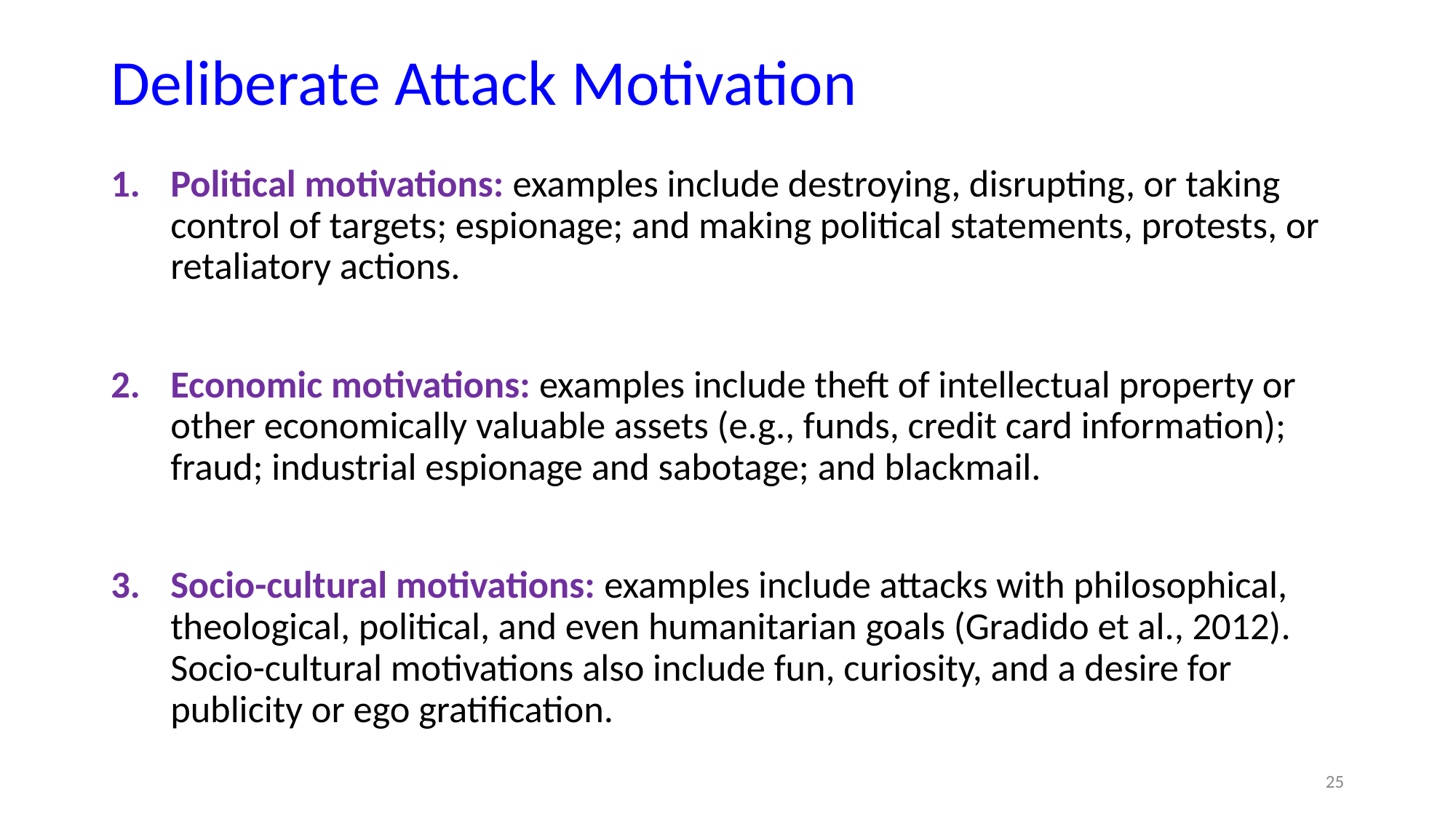

# Deliberate Attack Motivation
Political motivations: examples include destroying, disrupting, or taking control of targets; espionage; and making political statements, protests, or retaliatory actions.

Economic motivations: examples include theft of intellectual property or other economically valuable assets (e.g., funds, credit card information); fraud; industrial espionage and sabotage; and blackmail.

Socio-cultural motivations: examples include attacks with philosophical, theological, political, and even humanitarian goals (Gradido et al., 2012). Socio-cultural motivations also include fun, curiosity, and a desire for publicity or ego gratification.
25